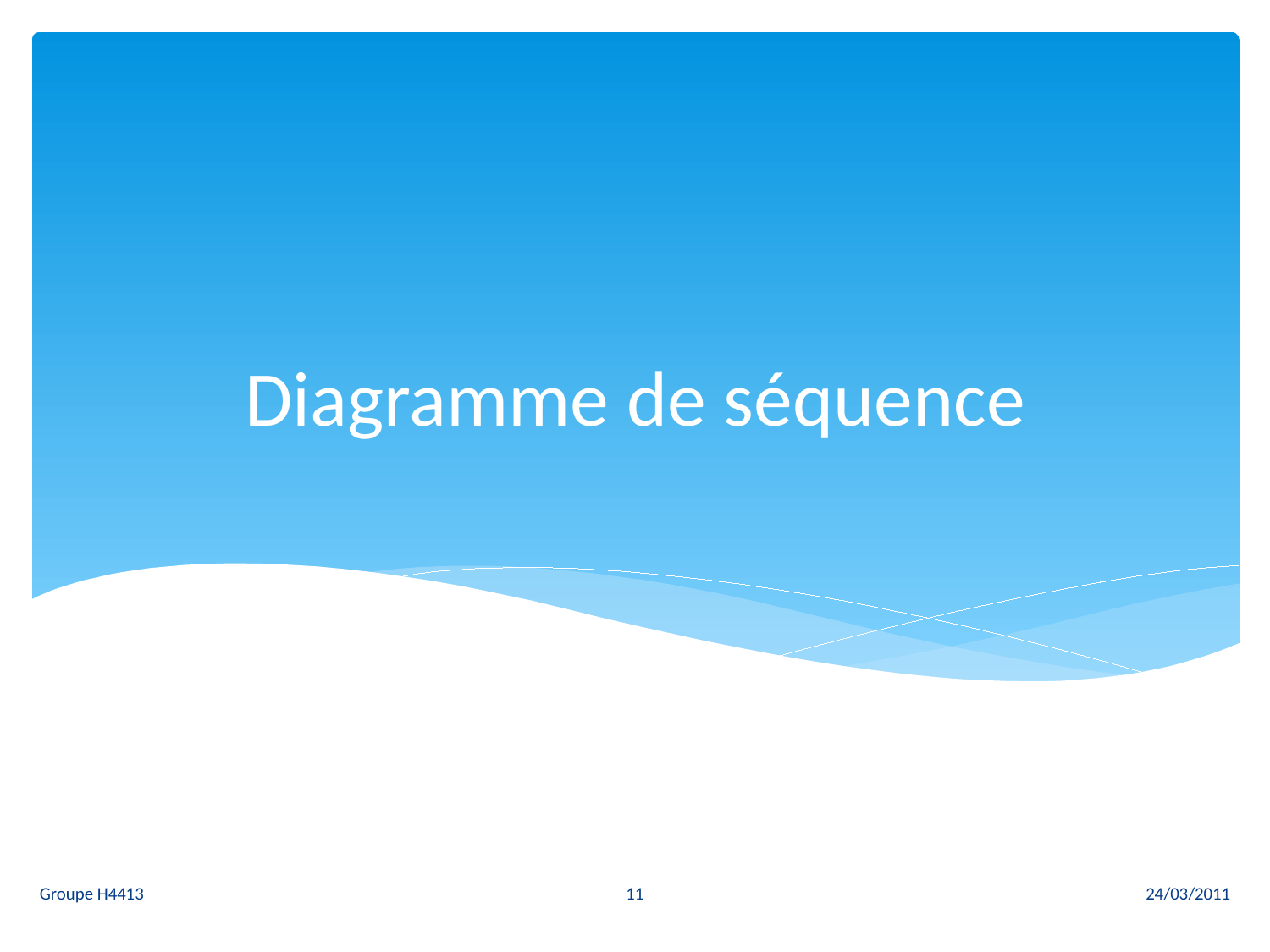

# Diagramme de séquence
11
Groupe H4413
24/03/2011